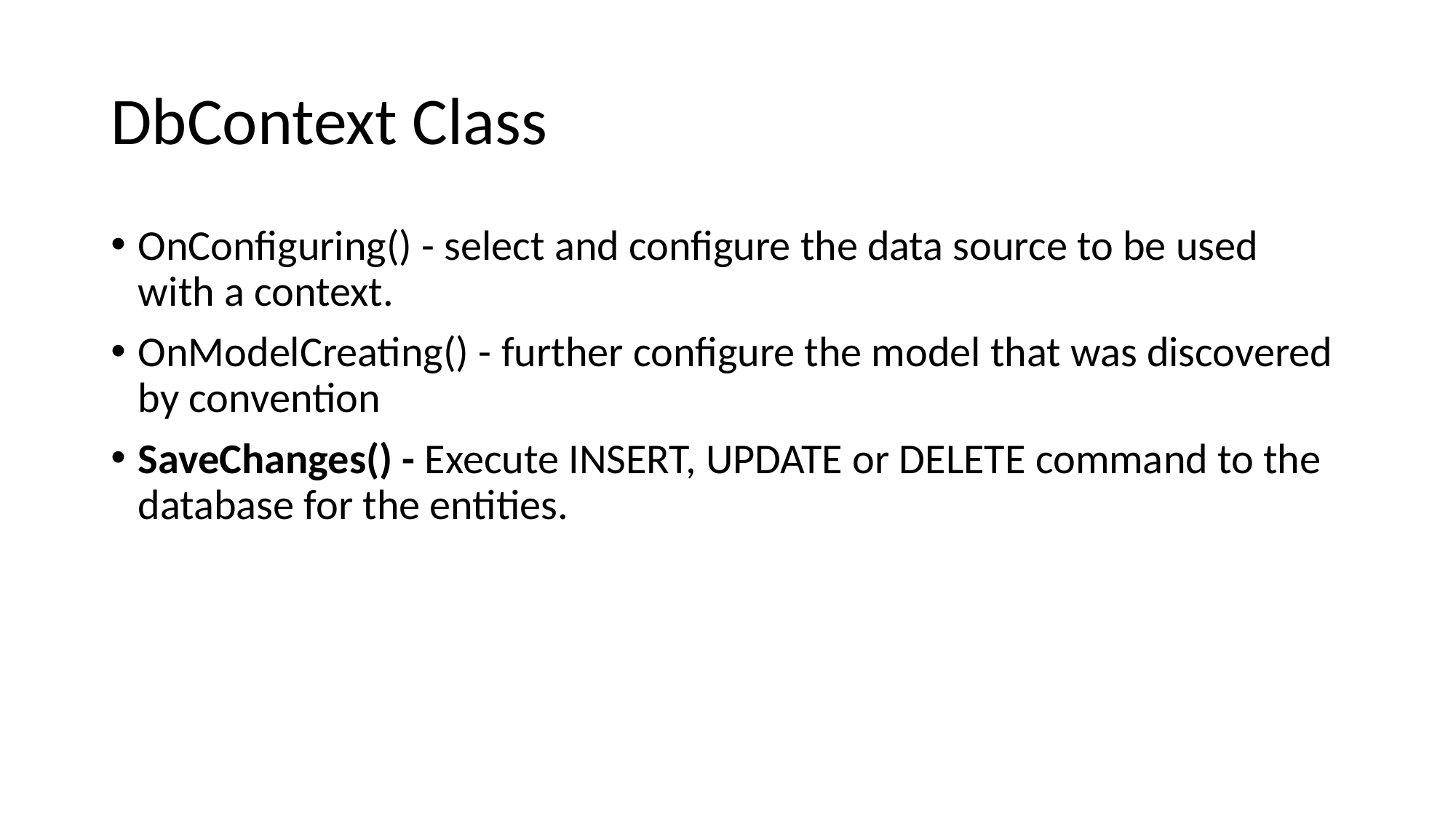

# DbContext Class
OnConfiguring() - select and configure the data source to be used with a context.
OnModelCreating() - further configure the model that was discovered by convention
SaveChanges() - Execute INSERT, UPDATE or DELETE command to the database for the entities.